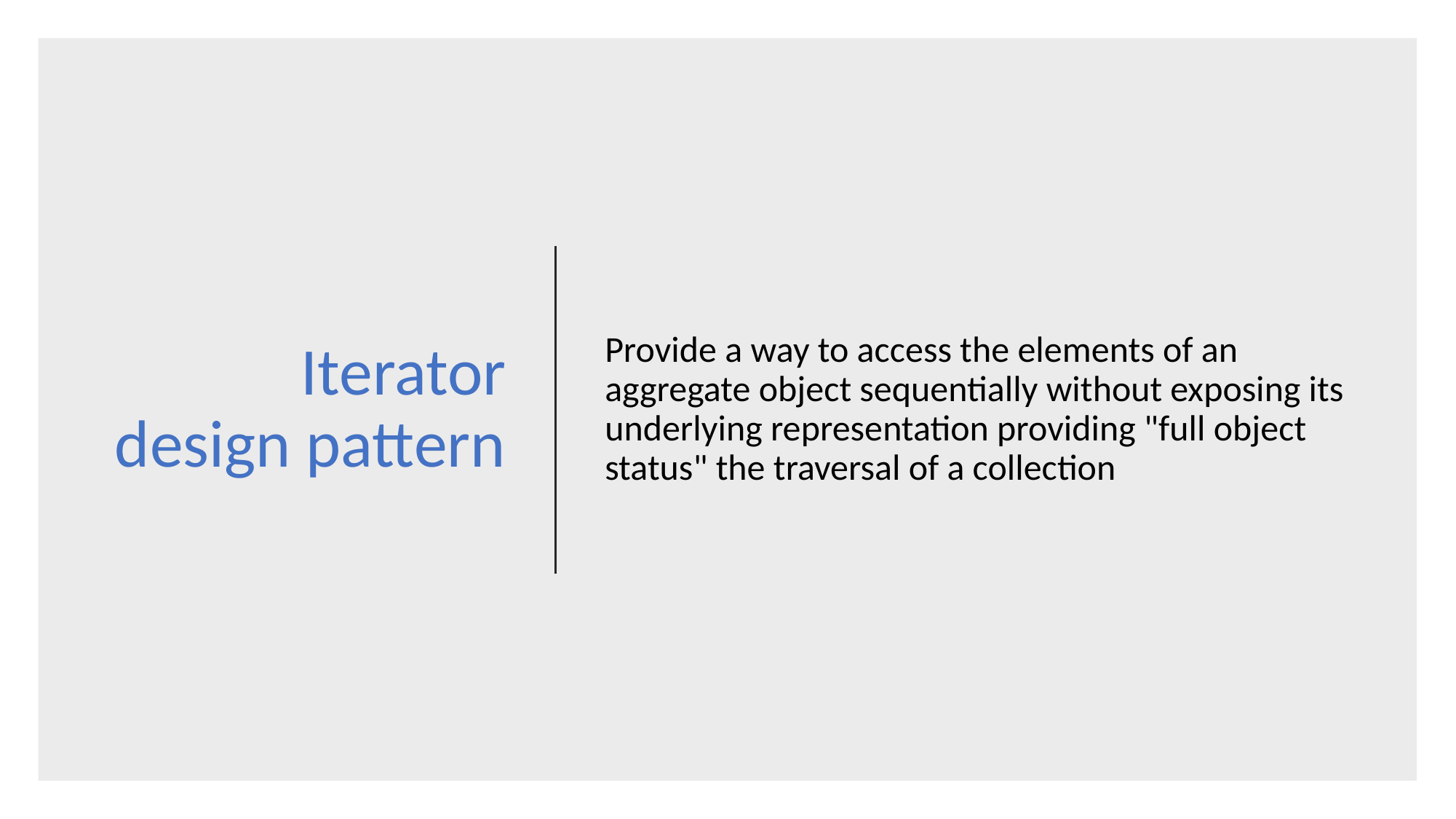

# Iterator design pattern
Provide a way to access the elements of an aggregate object sequentially without exposing its underlying representation providing "full object status" the traversal of a collection